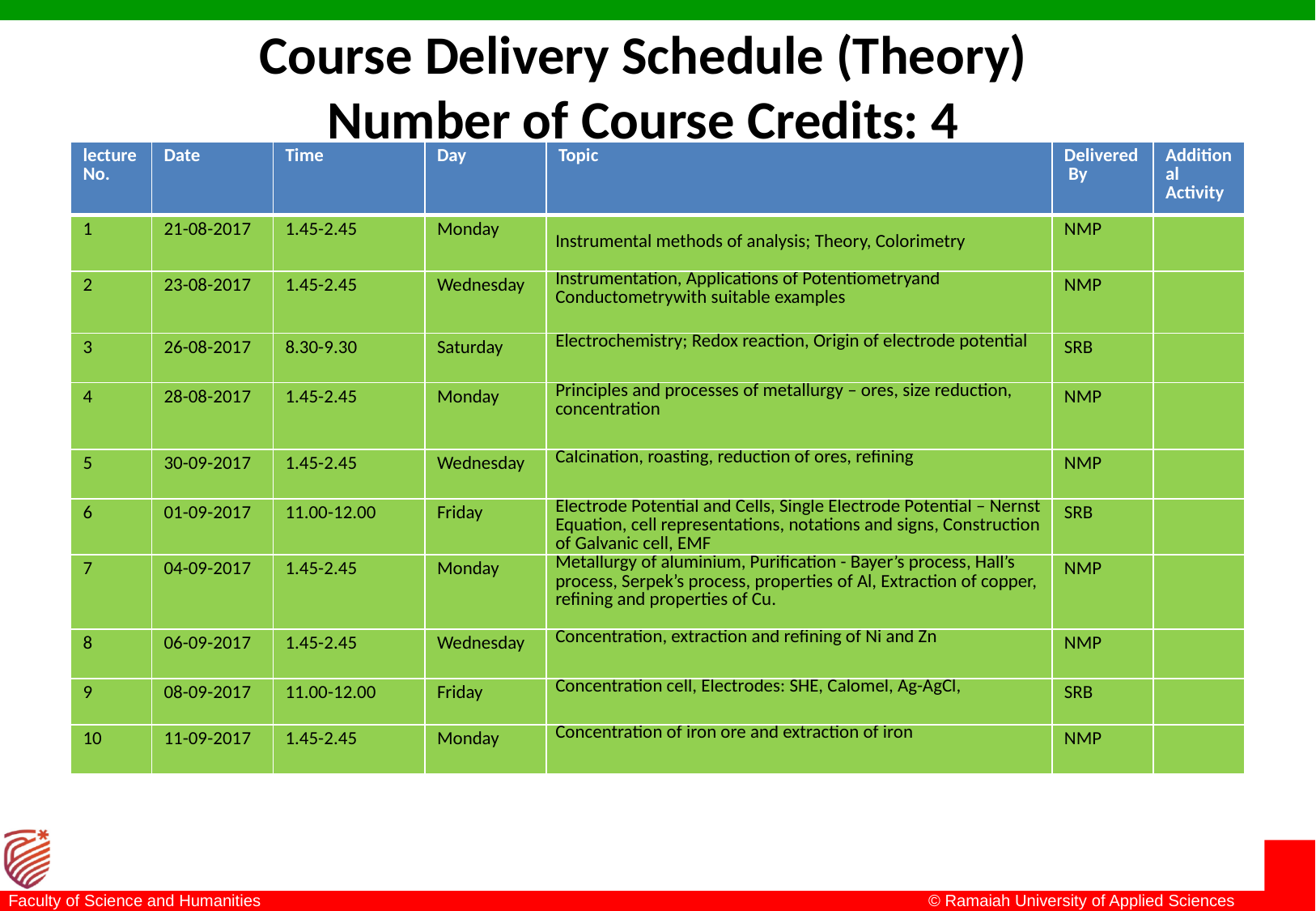

Course Delivery Schedule (Theory)
Number of Course Credits: 4
| lecture No. | Date | Time | Day | Topic | Delivered By | Additional Activity |
| --- | --- | --- | --- | --- | --- | --- |
| 1 | 21-08-2017 | 1.45-2.45 | Monday | Instrumental methods of analysis; Theory, Colorimetry | NMP |  |
| 2 | 23-08-2017 | 1.45-2.45 | Wednesday | Instrumentation, Applications of Potentiometryand Conductometrywith suitable examples | NMP |  |
| 3 | 26-08-2017 | 8.30-9.30 | Saturday | Electrochemistry; Redox reaction, Origin of electrode potential | SRB |  |
| 4 | 28-08-2017 | 1.45-2.45 | Monday | Principles and processes of metallurgy – ores, size reduction, concentration | NMP |  |
| 5 | 30-09-2017 | 1.45-2.45 | Wednesday | Calcination, roasting, reduction of ores, refining | NMP |  |
| 6 | 01-09-2017 | 11.00-12.00 | Friday | Electrode Potential and Cells, Single Electrode Potential – Nernst Equation, cell representations, notations and signs, Construction of Galvanic cell, EMF | SRB |  |
| 7 | 04-09-2017 | 1.45-2.45 | Monday | Metallurgy of aluminium, Purification - Bayer’s process, Hall’s process, Serpek’s process, properties of Al, Extraction of copper, refining and properties of Cu. | NMP |  |
| 8 | 06-09-2017 | 1.45-2.45 | Wednesday | Concentration, extraction and refining of Ni and Zn | NMP |  |
| 9 | 08-09-2017 | 11.00-12.00 | Friday | Concentration cell, Electrodes: SHE, Calomel, Ag-AgCl, | SRB |  |
| 10 | 11-09-2017 | 1.45-2.45 | Monday | Concentration of iron ore and extraction of iron | NMP |  |